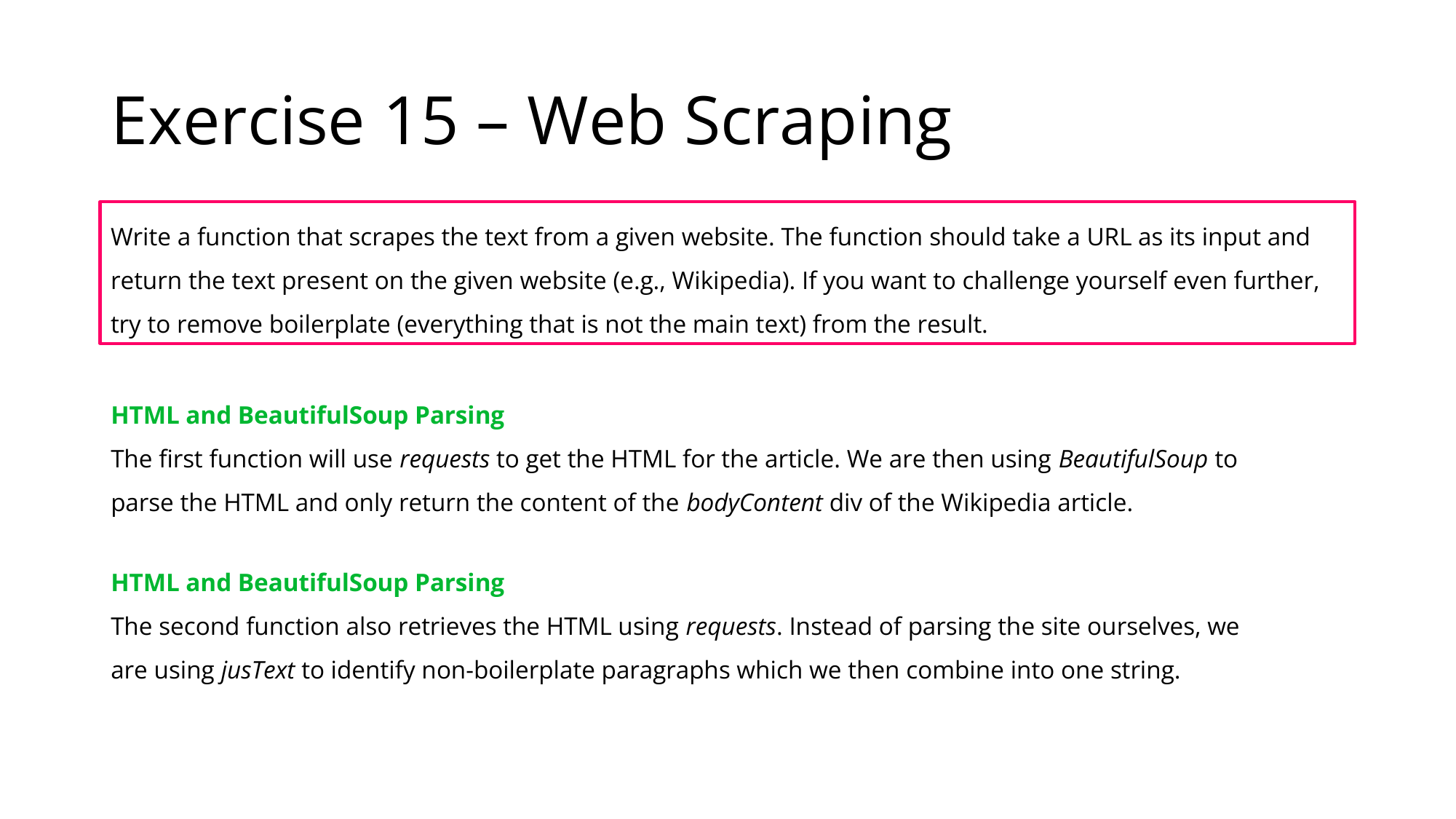

# Exercise 15 – Web Scraping
Write a function that scrapes the text from a given website. The function should take a URL as its input and return the text present on the given website (e.g., Wikipedia). If you want to challenge yourself even further, try to remove boilerplate (everything that is not the main text) from the result.
HTML and BeautifulSoup Parsing
The first function will use requests to get the HTML for the article. We are then using BeautifulSoup to parse the HTML and only return the content of the bodyContent div of the Wikipedia article.
HTML and BeautifulSoup Parsing
The second function also retrieves the HTML using requests. Instead of parsing the site ourselves, we are using jusText to identify non-boilerplate paragraphs which we then combine into one string.